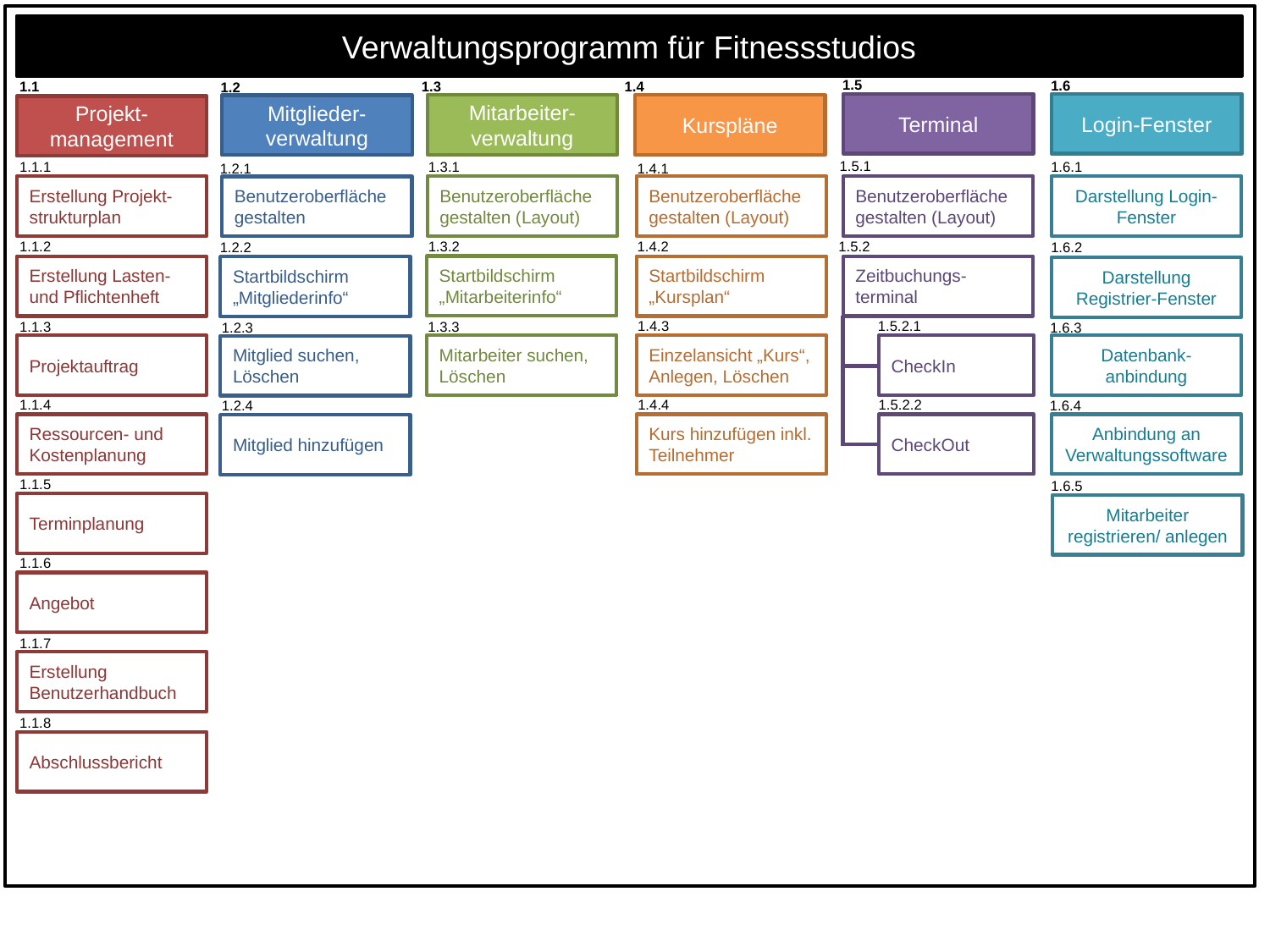

Verwaltungsprogramm für Fitnessstudios
1.5
1.6
1.1
1.4
1.3
1.2
Terminal
Login-Fenster
Mitarbeiter-verwaltung
Kurspläne
Mitglieder-verwaltung
Projekt-management
1.5.1
1.3.1
1.1.1
1.6.1
1.2.1
1.4.1
Benutzeroberfläche gestalten (Layout)
Erstellung Projekt-strukturplan
Benutzeroberfläche gestalten (Layout)
Benutzeroberfläche gestalten (Layout)
Darstellung Login-Fenster
Benutzeroberfläche gestalten
1.5.2
1.1.2
1.4.2
1.3.2
1.2.2
1.6.2
Startbildschirm „Mitarbeiterinfo“
Erstellung Lasten- und Pflichtenheft
Startbildschirm „Kursplan“
Zeitbuchungs-terminal
Startbildschirm „Mitgliederinfo“
Darstellung Registrier-Fenster
1.4.3
1.5.2.1
1.3.3
1.1.3
1.2.3
1.6.3
Mitarbeiter suchen, Löschen
Projektauftrag
Einzelansicht „Kurs“, Anlegen, Löschen
CheckIn
Datenbank-anbindung
Mitglied suchen, Löschen
1.4.4
1.5.2.2
1.1.4
1.2.4
1.6.4
Ressourcen- und Kostenplanung
Kurs hinzufügen inkl. Teilnehmer
CheckOut
Anbindung an Verwaltungssoftware
Mitglied hinzufügen
1.1.5
1.6.5
Terminplanung
Mitarbeiter registrieren/ anlegen
1.1.6
Angebot
1.1.7
Erstellung Benutzerhandbuch
1.1.8
Abschlussbericht